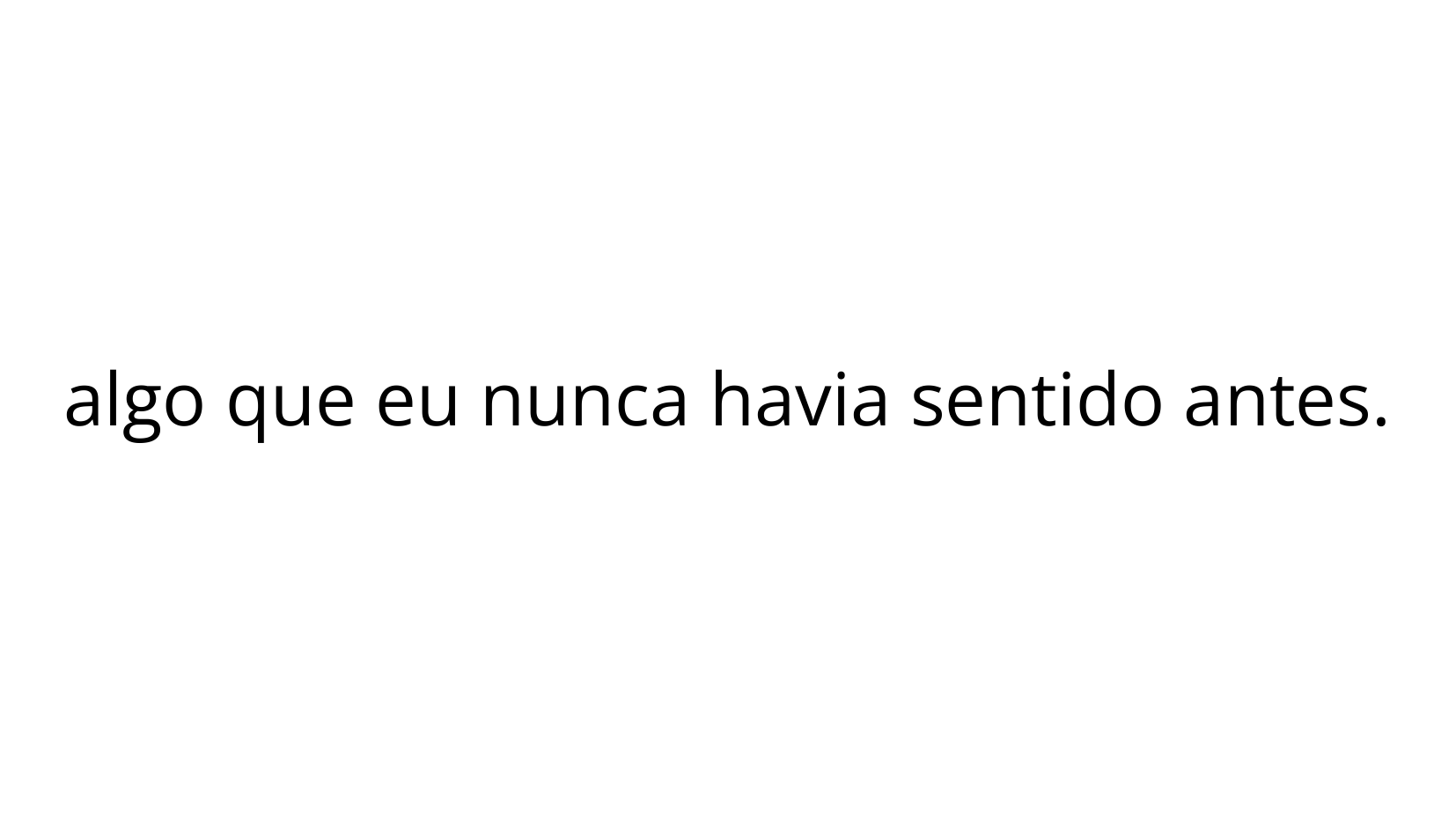

algo que eu nunca havia sentido antes.